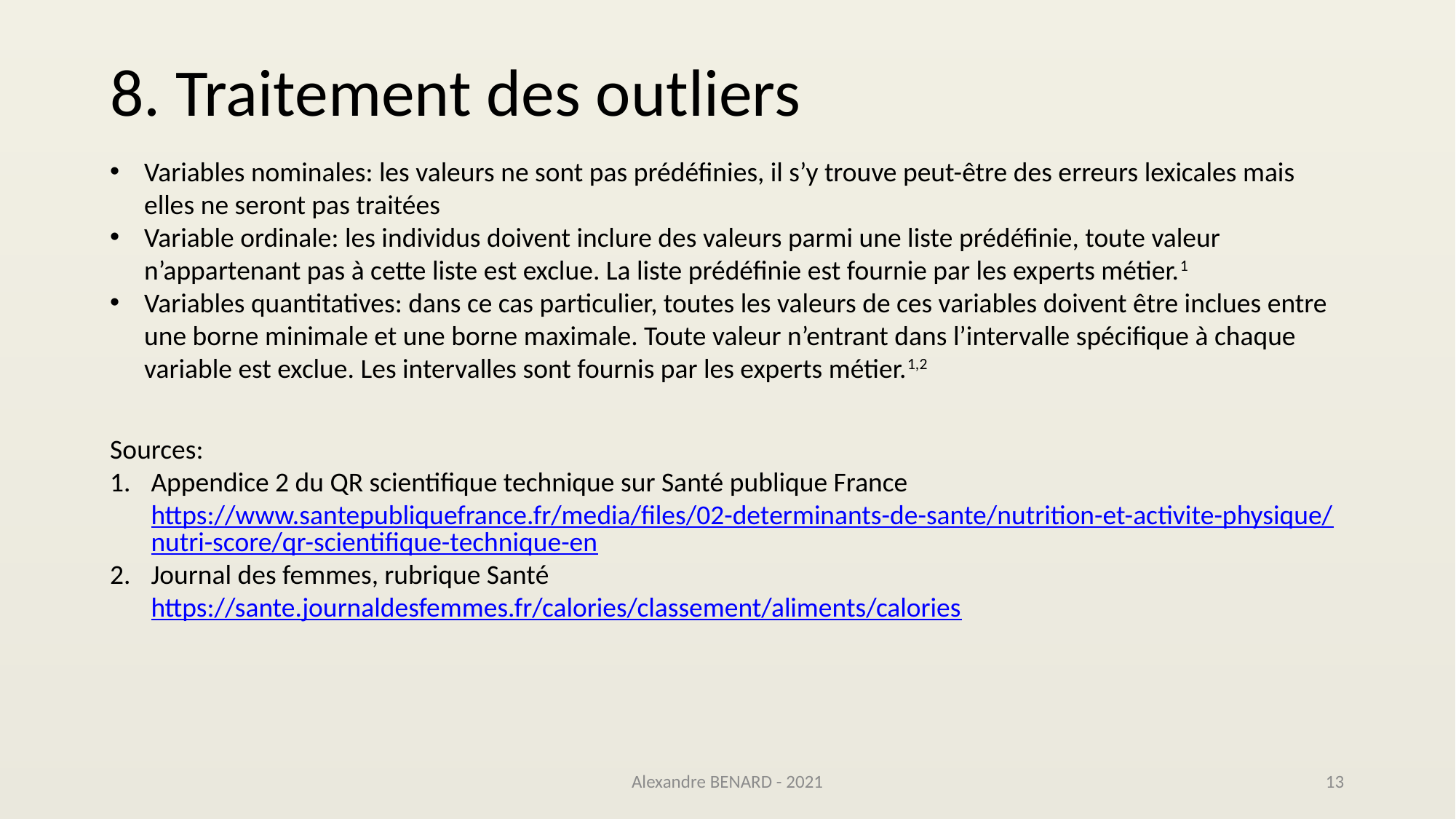

# 8. Traitement des outliers
Variables nominales: les valeurs ne sont pas prédéfinies, il s’y trouve peut-être des erreurs lexicales mais elles ne seront pas traitées
Variable ordinale: les individus doivent inclure des valeurs parmi une liste prédéfinie, toute valeur n’appartenant pas à cette liste est exclue. La liste prédéfinie est fournie par les experts métier.1
Variables quantitatives: dans ce cas particulier, toutes les valeurs de ces variables doivent être inclues entre une borne minimale et une borne maximale. Toute valeur n’entrant dans l’intervalle spécifique à chaque variable est exclue. Les intervalles sont fournis par les experts métier.1,2
Sources:
Appendice 2 du QR scientifique technique sur Santé publique France
https://www.santepubliquefrance.fr/media/files/02-determinants-de-sante/nutrition-et-activite-physique/nutri-score/qr-scientifique-technique-en
Journal des femmes, rubrique Santé
https://sante.journaldesfemmes.fr/calories/classement/aliments/calories

Alexandre BENARD - 2021
13